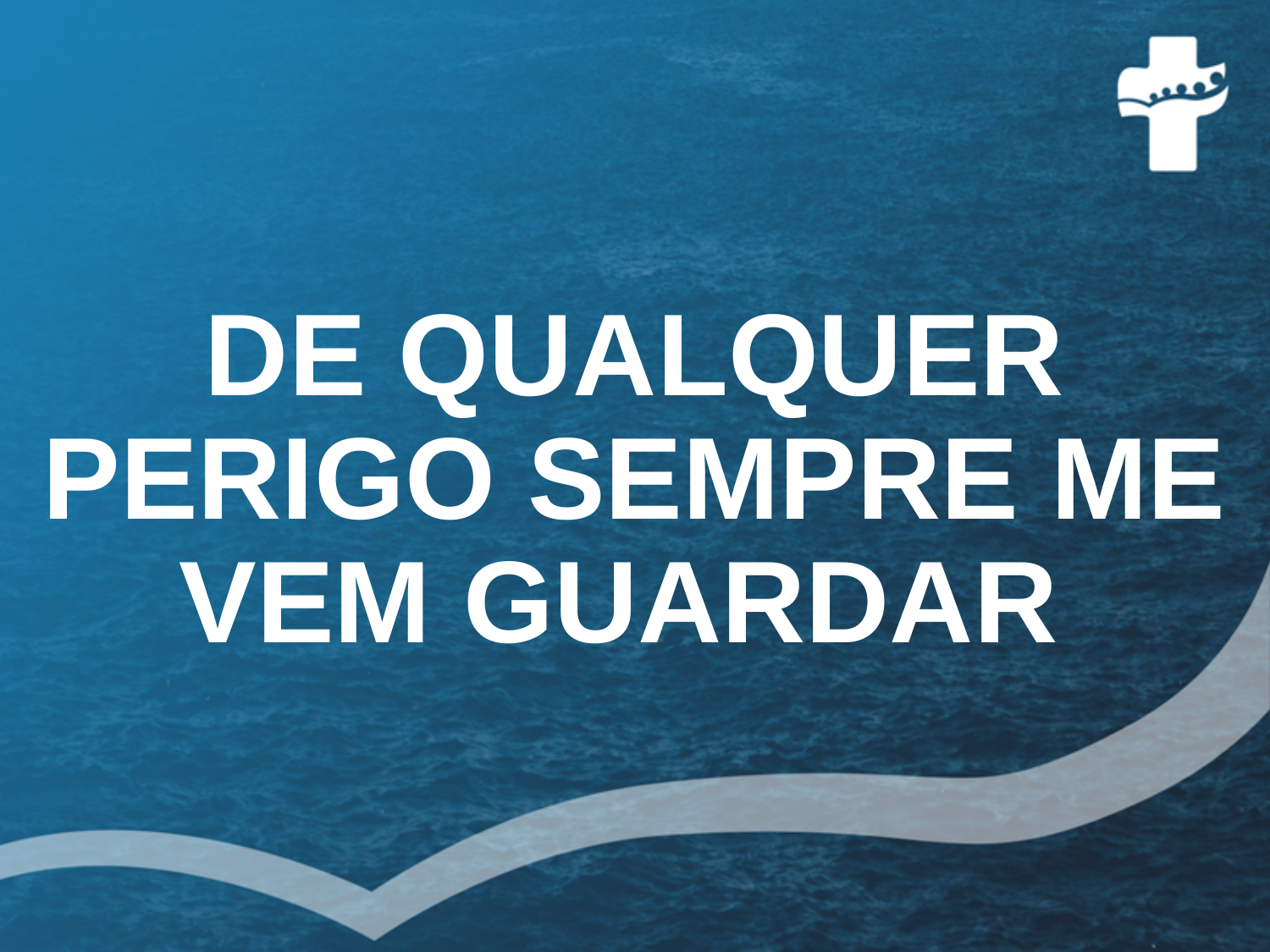

DE QUALQUER PERIGO SEMPRE ME VEM GUARDAR